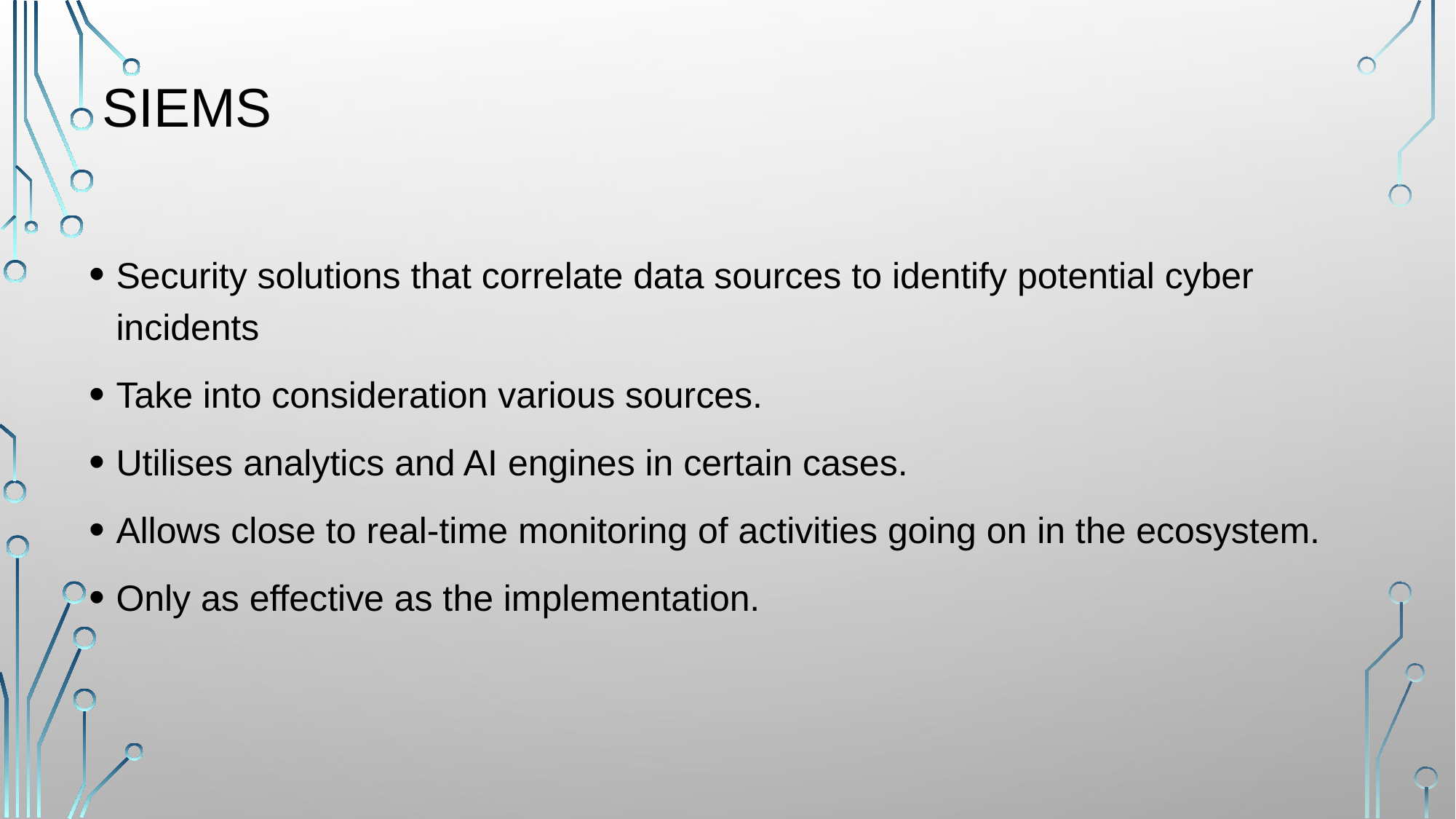

SIEMs

Security solutions that correlate data sources to identify potential cyber incidents
Take into consideration various sources.
Utilises analytics and AI engines in certain cases.
Allows close to real-time monitoring of activities going on in the ecosystem.
Only as effective as the implementation.